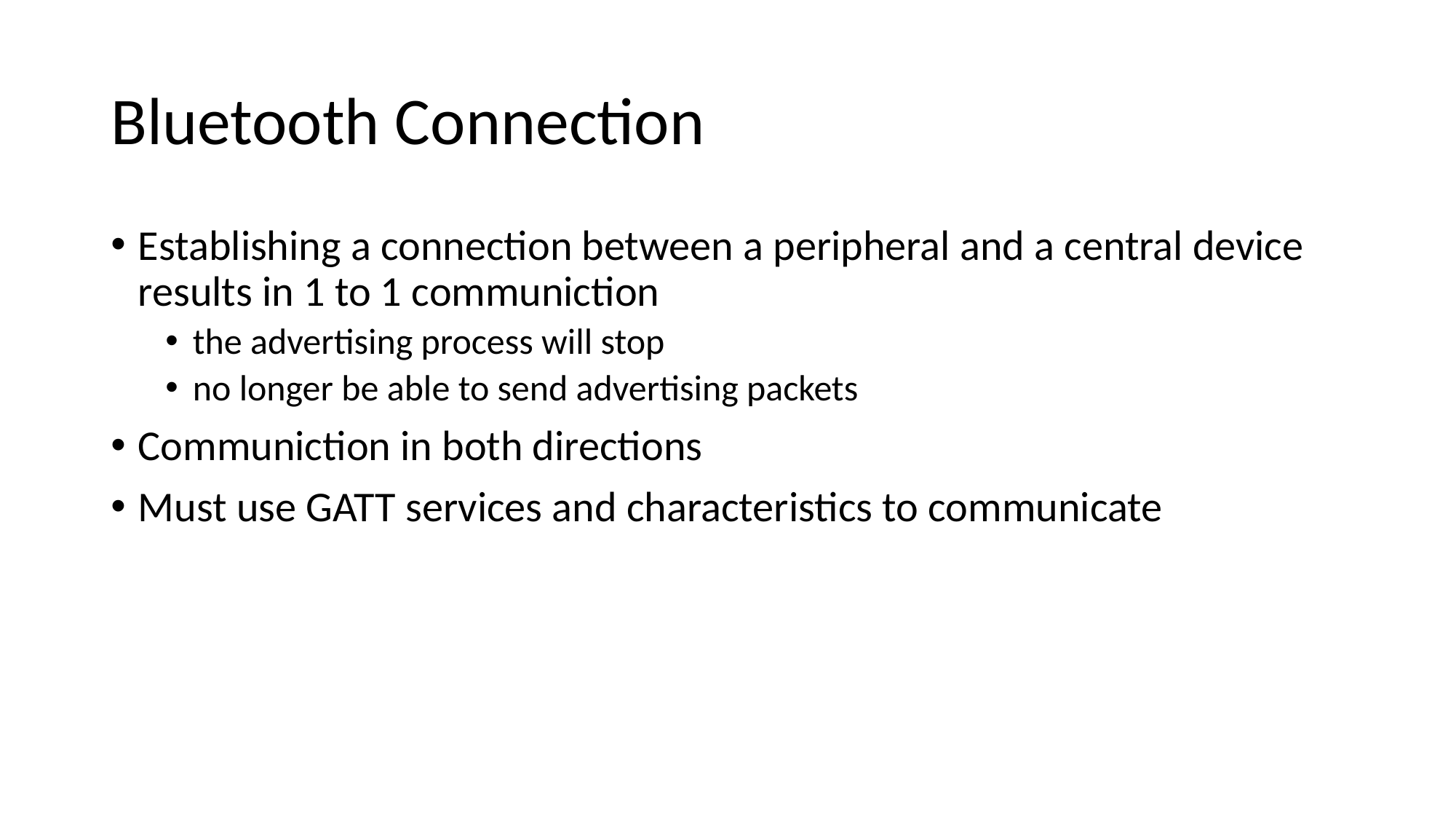

# Bluetooth Connection
Establishing a connection between a peripheral and a central device results in 1 to 1 communiction
the advertising process will stop
no longer be able to send advertising packets
Communiction in both directions
Must use GATT services and characteristics to communicate